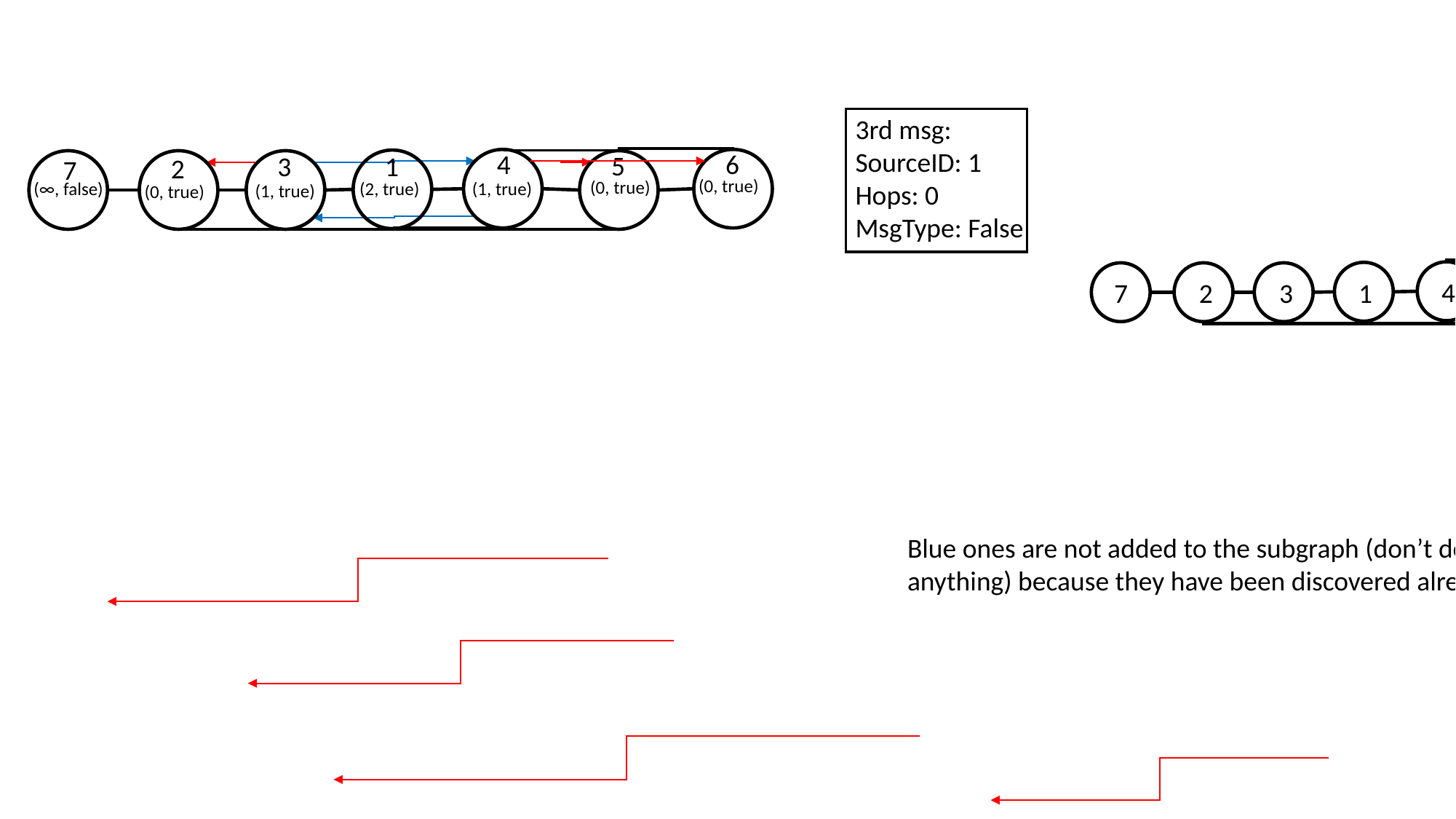

3rd msg:
SourceID: 1
Hops: 0
MsgType: False

4
6
5
1
3
2
7

(0, true)
(0, true)
(∞, false)
(1, true)
(2, true)
(1, true)
(0, true)

4
6
7
1
2
3
5
Blue ones are not added to the subgraph (don’t do anything) because they have been discovered already